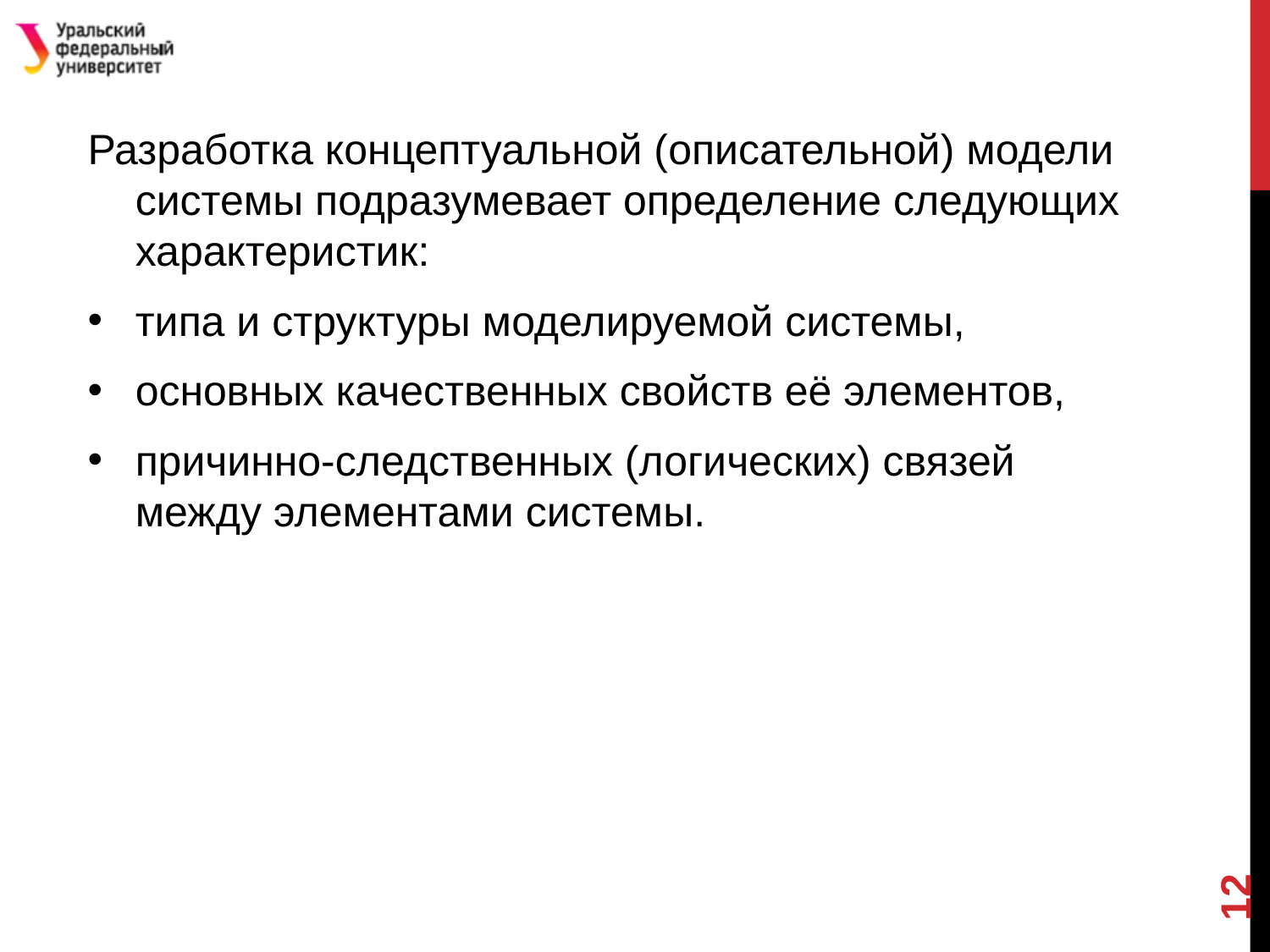

#
Разработка концептуальной (описательной) модели системы подразумевает определение следующих характеристик:
типа и структуры моделируемой системы,
основных качественных свойств её элементов,
причинно-следственных (логических) связей между элементами системы.

12